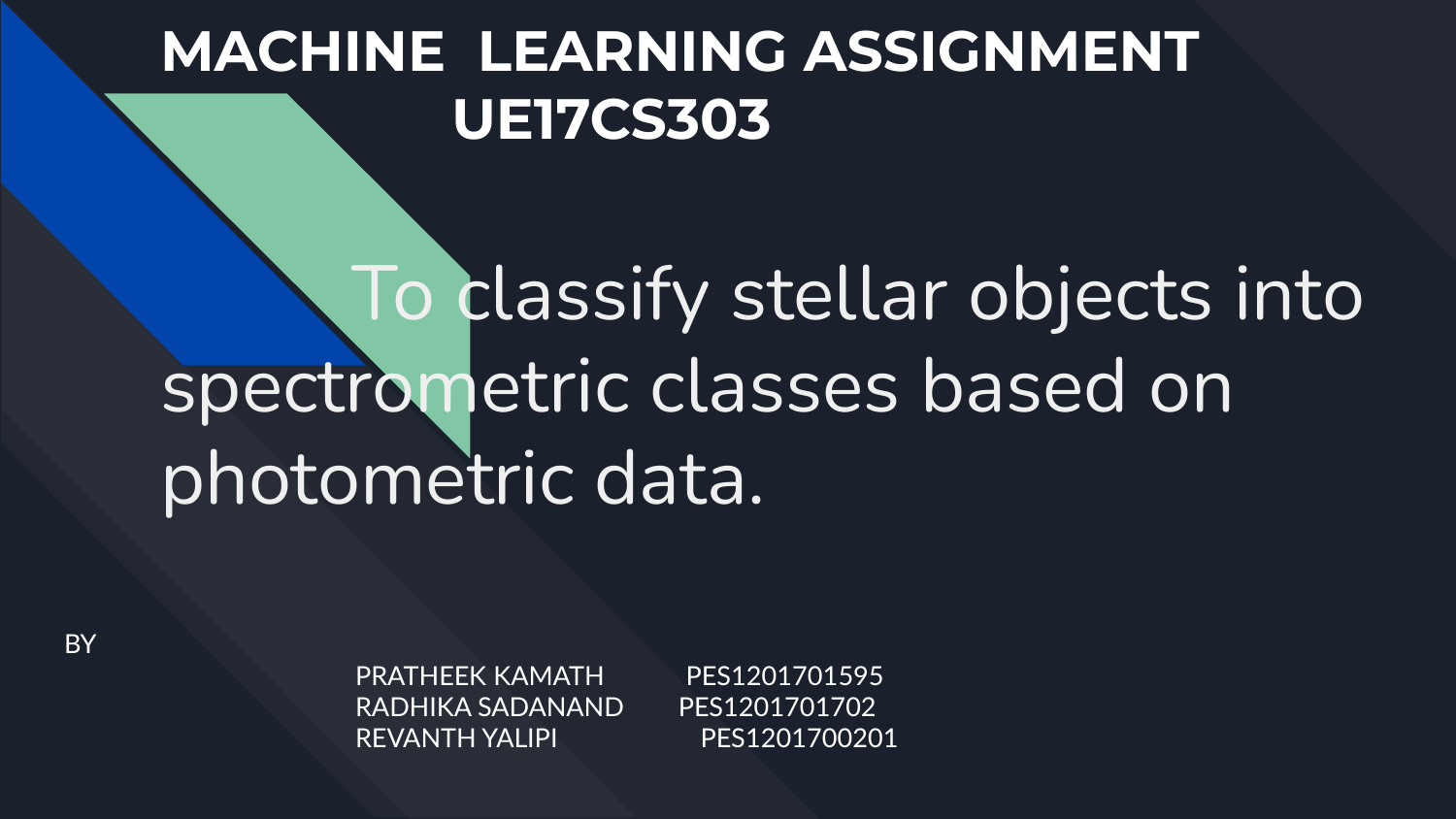

# MACHINE  LEARNING ASSIGNMENT
UE17CS303

      To classify stellar objects into spectrometric classes based on photometric data.

BY
		PRATHEEK KAMATH            PES1201701595
		RADHIKA SADANAND        PES1201701702
		REVANTH YALIPI                     PES1201700201